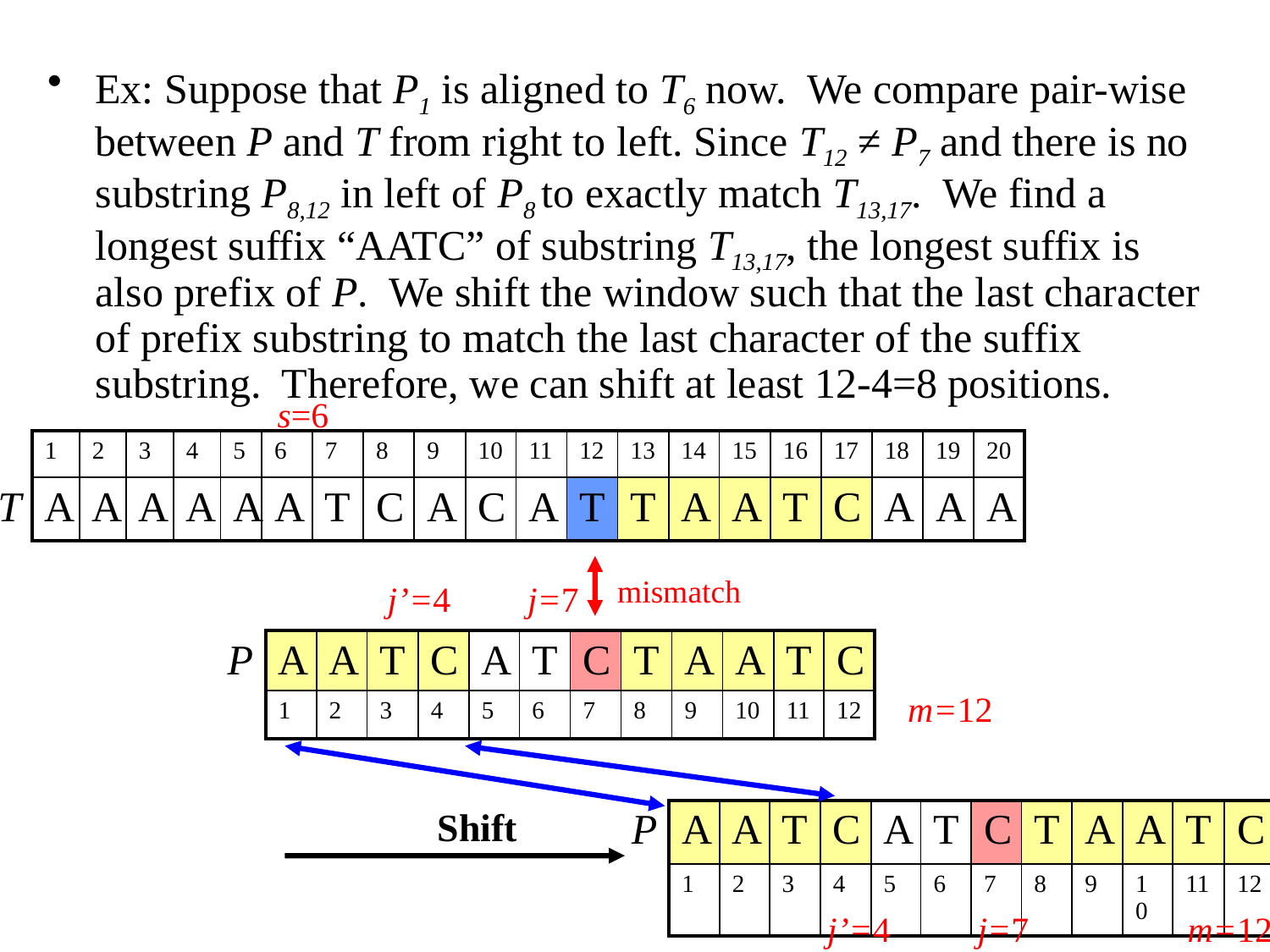

Ex: Suppose that P1 is aligned to T6 now.  We compare pair-wise between P and T from right to left. Since T12 ≠ P7 and there is no substring P8,12 in left of P8 to exactly match T13,17.  We find a longest suffix “AATC” of substring T13,17, the longest suffix is also prefix of P.  We shift the window such that the last character of prefix substring to match the last character of the suffix substring.  Therefore, we can shift at least 12-4=8 positions.
s=6
|  | 1 | 2 | 3 | 4 | 5 | 6 | 7 | 8 | 9 | 10 | 11 | 12 | 13 | 14 | 15 | 16 | 17 | 18 | 19 | 20 |
| --- | --- | --- | --- | --- | --- | --- | --- | --- | --- | --- | --- | --- | --- | --- | --- | --- | --- | --- | --- | --- |
| T | A | A | A | A | A | A | T | C | A | C | A | T | T | A | A | T | C | A | A | A |

mismatch
j’=4
j=7
| P | A | A | T | C | A | T | C | T | A | A | T | C |
| --- | --- | --- | --- | --- | --- | --- | --- | --- | --- | --- | --- | --- |
|  | 1 | 2 | 3 | 4 | 5 | 6 | 7 | 8 | 9 | 10 | 11 | 12 |
m=12

Shift
| P | A | A | T | C | A | T | C | T | A | A | T | C |
| --- | --- | --- | --- | --- | --- | --- | --- | --- | --- | --- | --- | --- |
|  | 1 | 2 | 3 | 4 | 5 | 6 | 7 | 8 | 9 | 10 | 11 | 12 |

16
j’=4
j=7
m=12